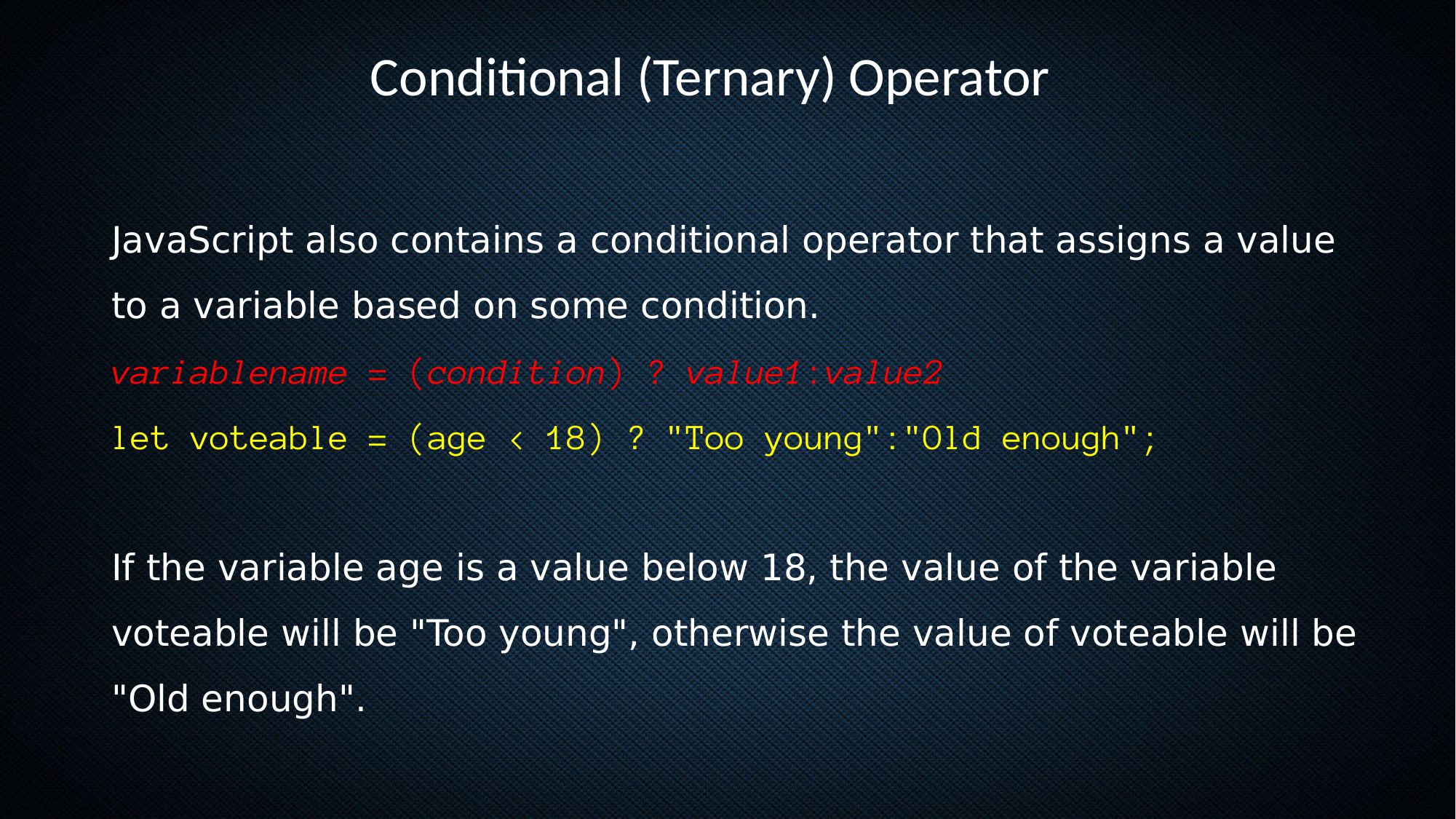

Conditional (Ternary) Operator
JavaScript also contains a conditional operator that assigns a value to a variable based on some condition.
variablename = (condition) ? value1:value2
let voteable = (age < 18) ? "Too young":"Old enough";

If the variable age is a value below 18, the value of the variable voteable will be "Too young", otherwise the value of voteable will be "Old enough".